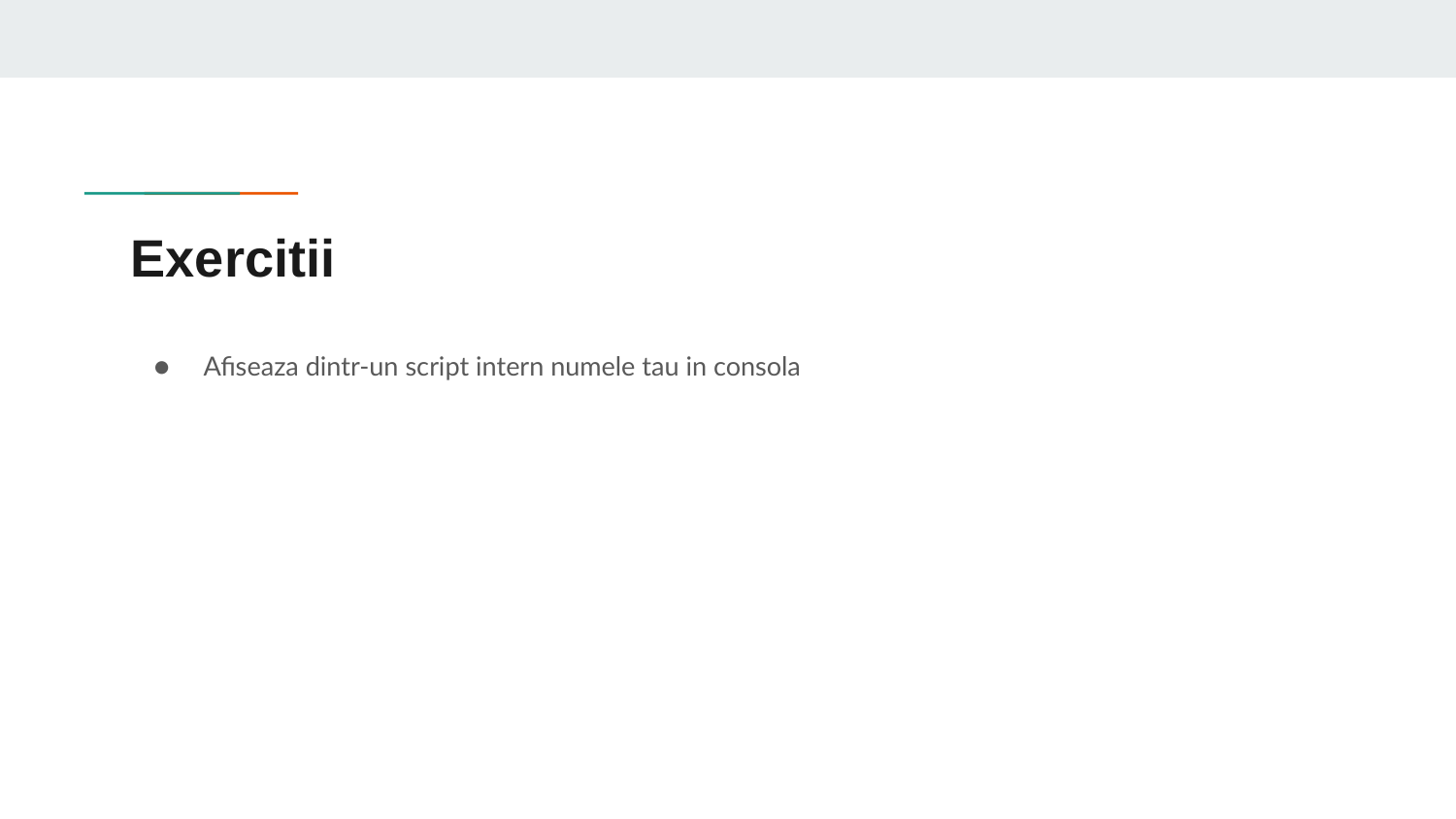

# Exercitii
Afiseaza dintr-un script intern numele tau in consola